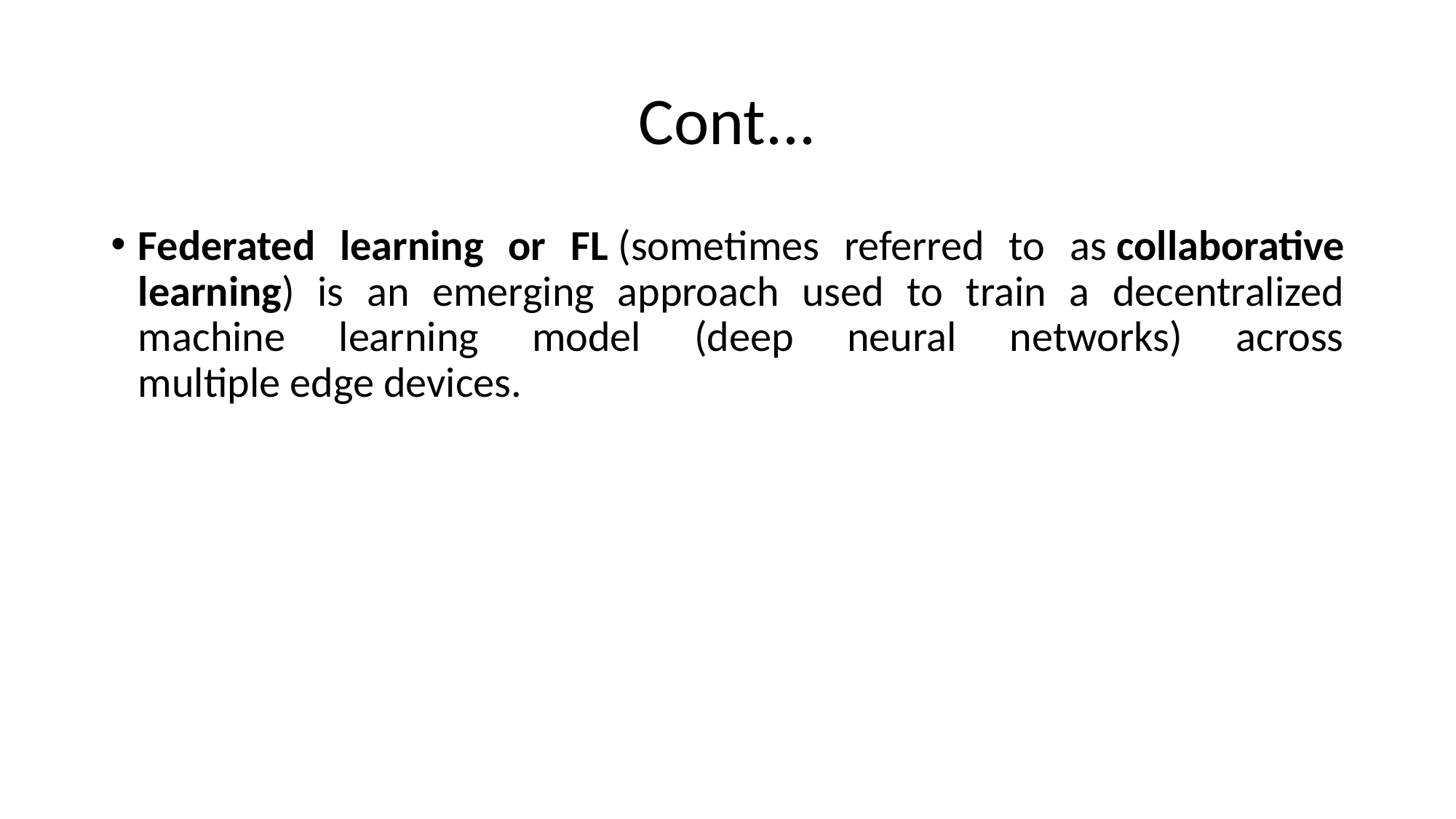

# Cont...
Federated learning or FL (sometimes referred to as collaborative learning) is an emerging approach used to train a decentralized machine learning model (deep neural networks) across multiple edge devices.